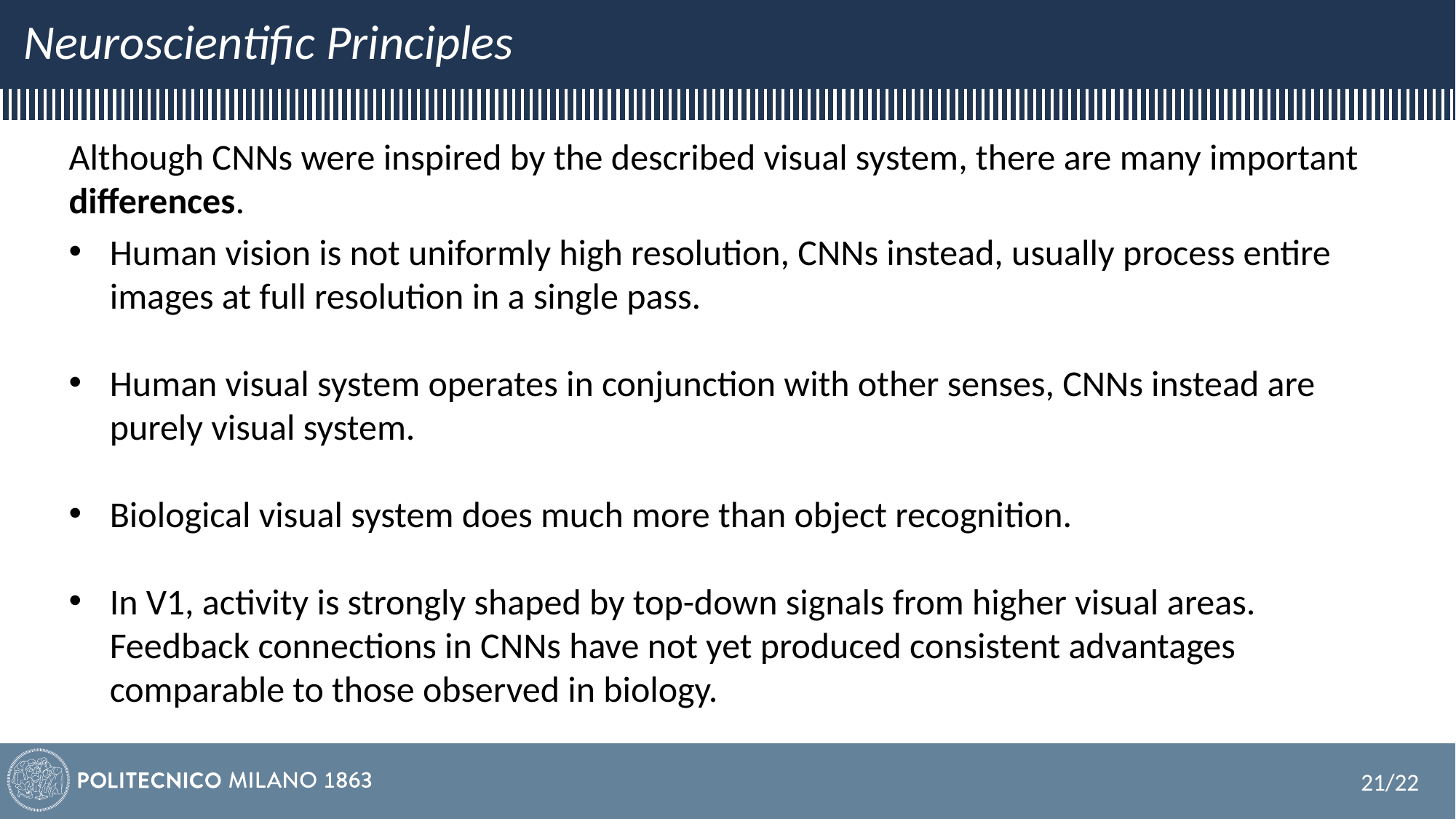

# Neuroscientific Principles
Although CNNs were inspired by the described visual system, there are many important
differences.
Human vision is not uniformly high resolution, CNNs instead, usually process entire images at full resolution in a single pass.

Human visual system operates in conjunction with other senses, CNNs instead are purely visual system.

Biological visual system does much more than object recognition.

In V1, activity is strongly shaped by top-down signals from higher visual areas. Feedback connections in CNNs have not yet produced consistent advantages comparable to those observed in biology.
21/22